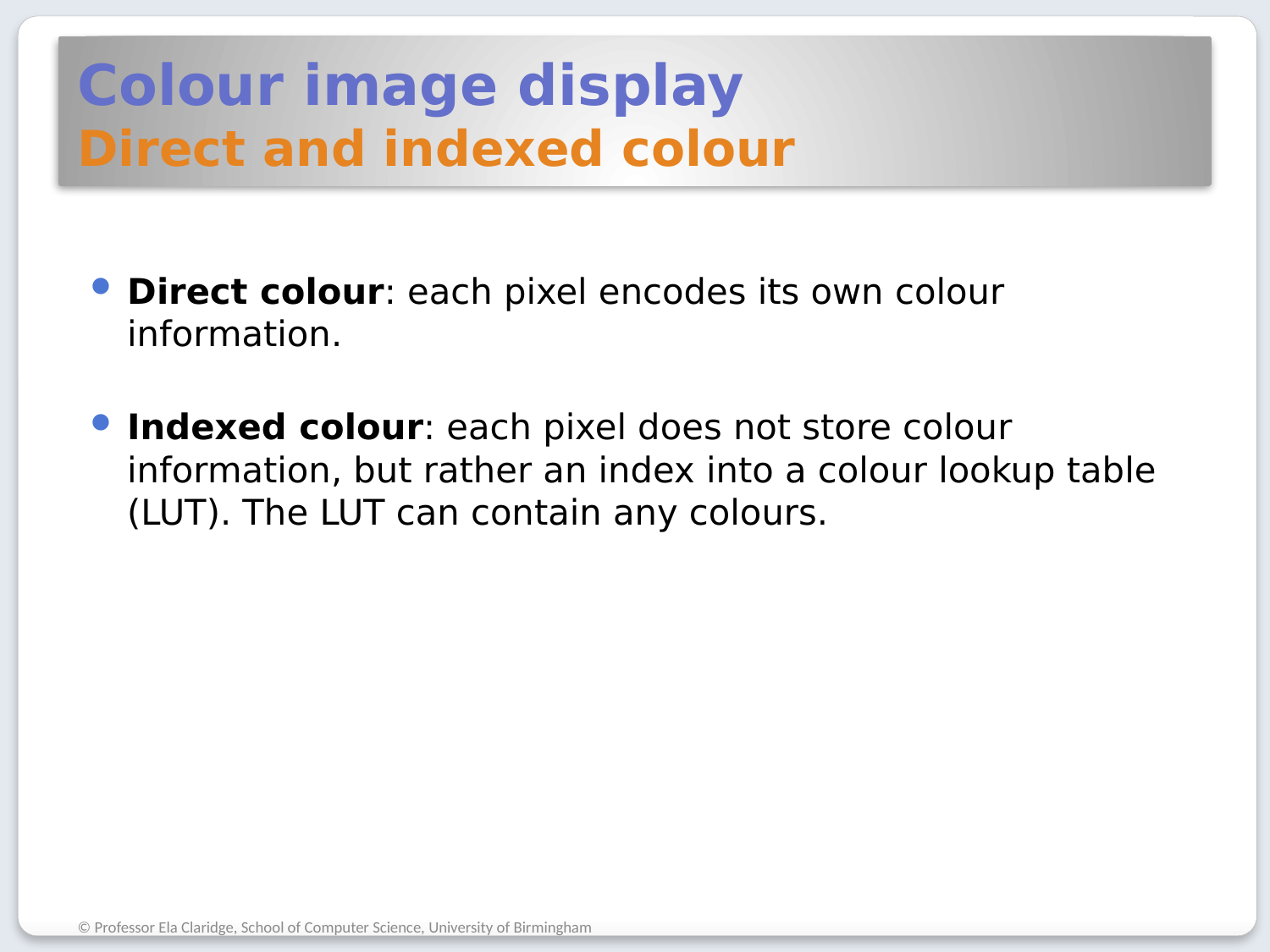

# Colour image display Direct and indexed colour
Direct colour: each pixel encodes its own colour information.

Indexed colour: each pixel does not store colour information, but rather an index into a colour lookup table (LUT). The LUT can contain any colours.

© Professor Ela Claridge, School of Computer Science, University of Birmingham